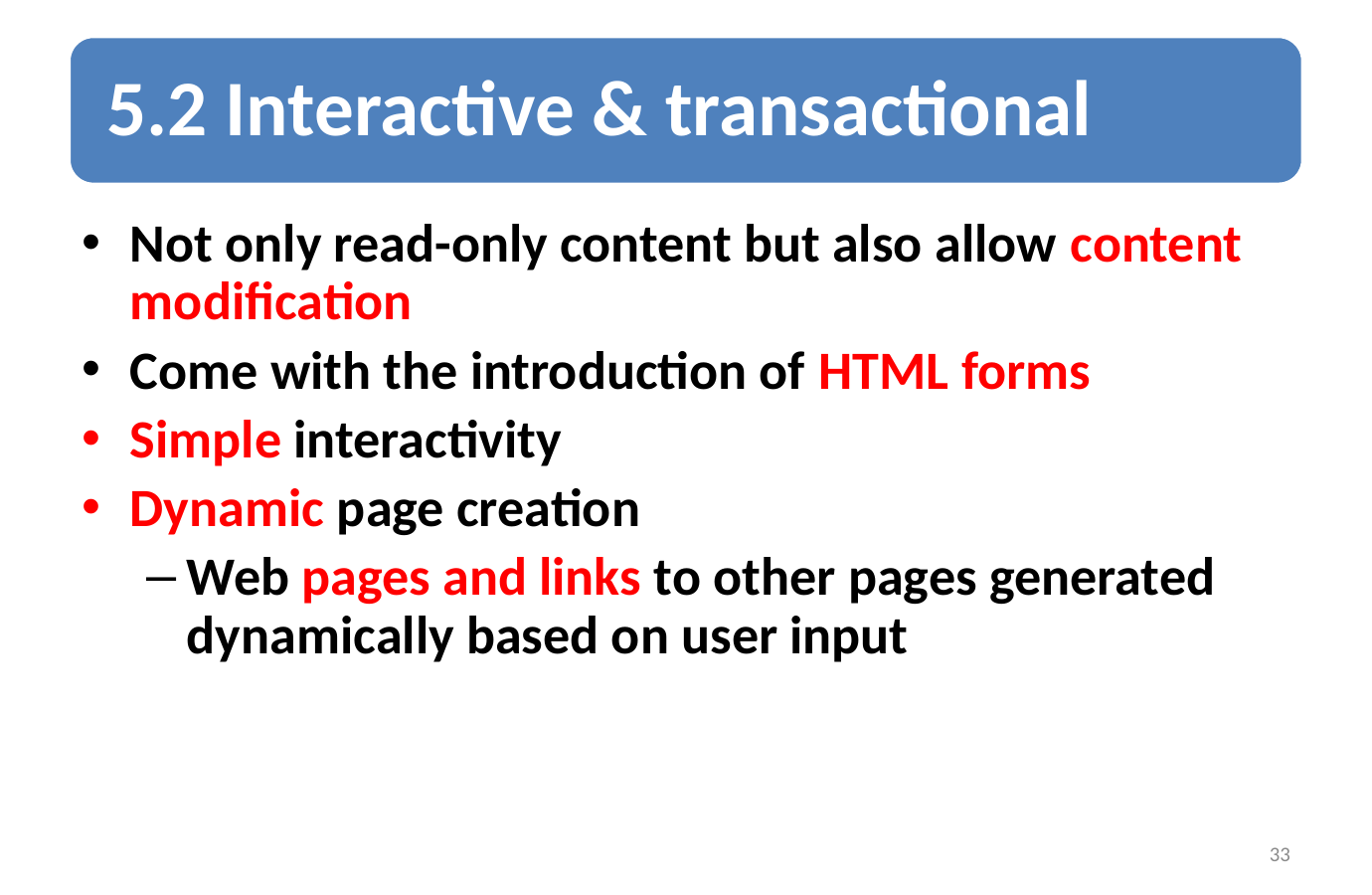

5.2 Interactive & transactional
Not only read-only content but also allow content modification
Come with the introduction of HTML forms
Simple interactivity
Dynamic page creation
Web pages and links to other pages generated dynamically based on user input
33